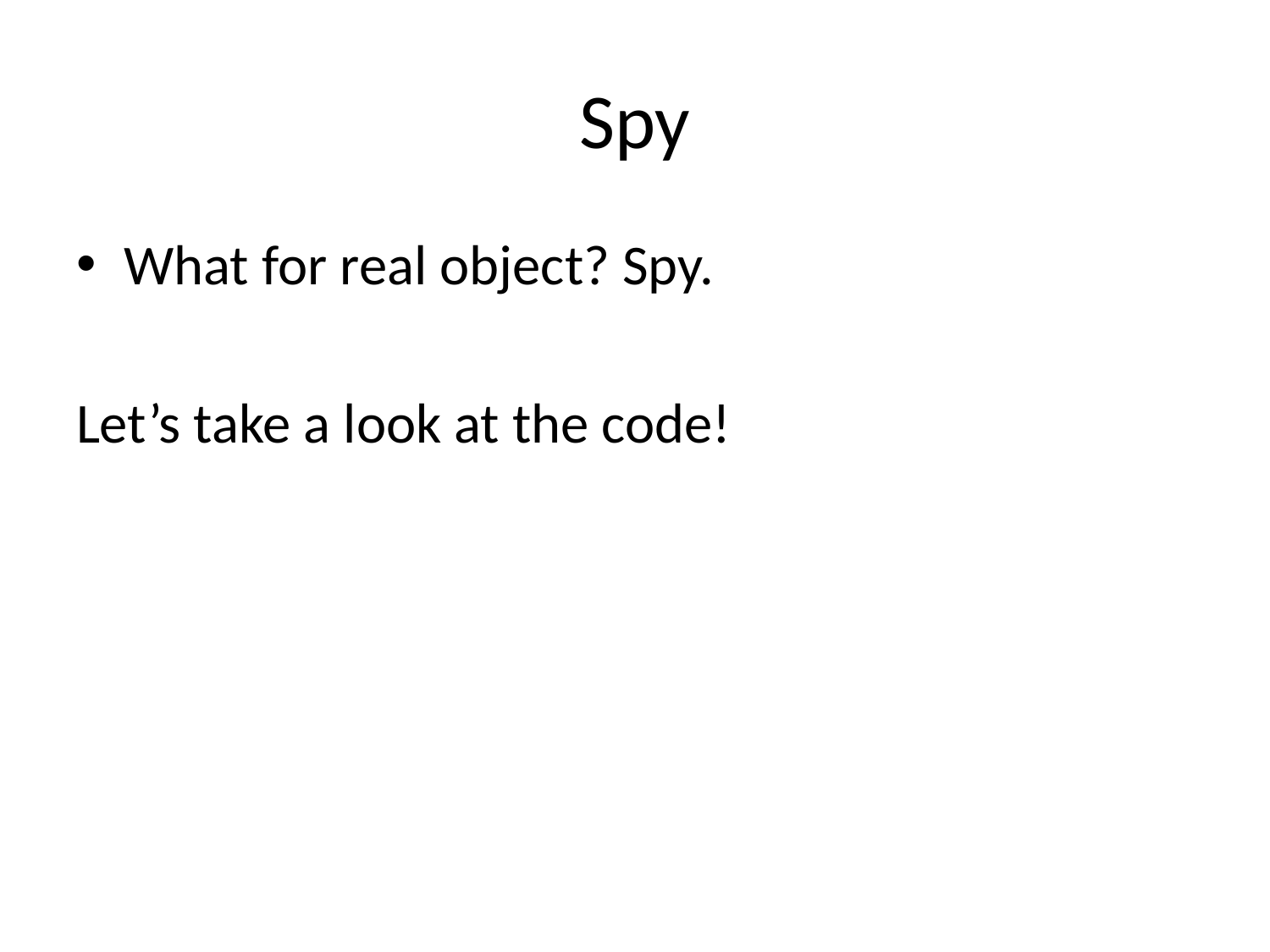

# Spy
What for real object? Spy.

Let’s take a look at the code!